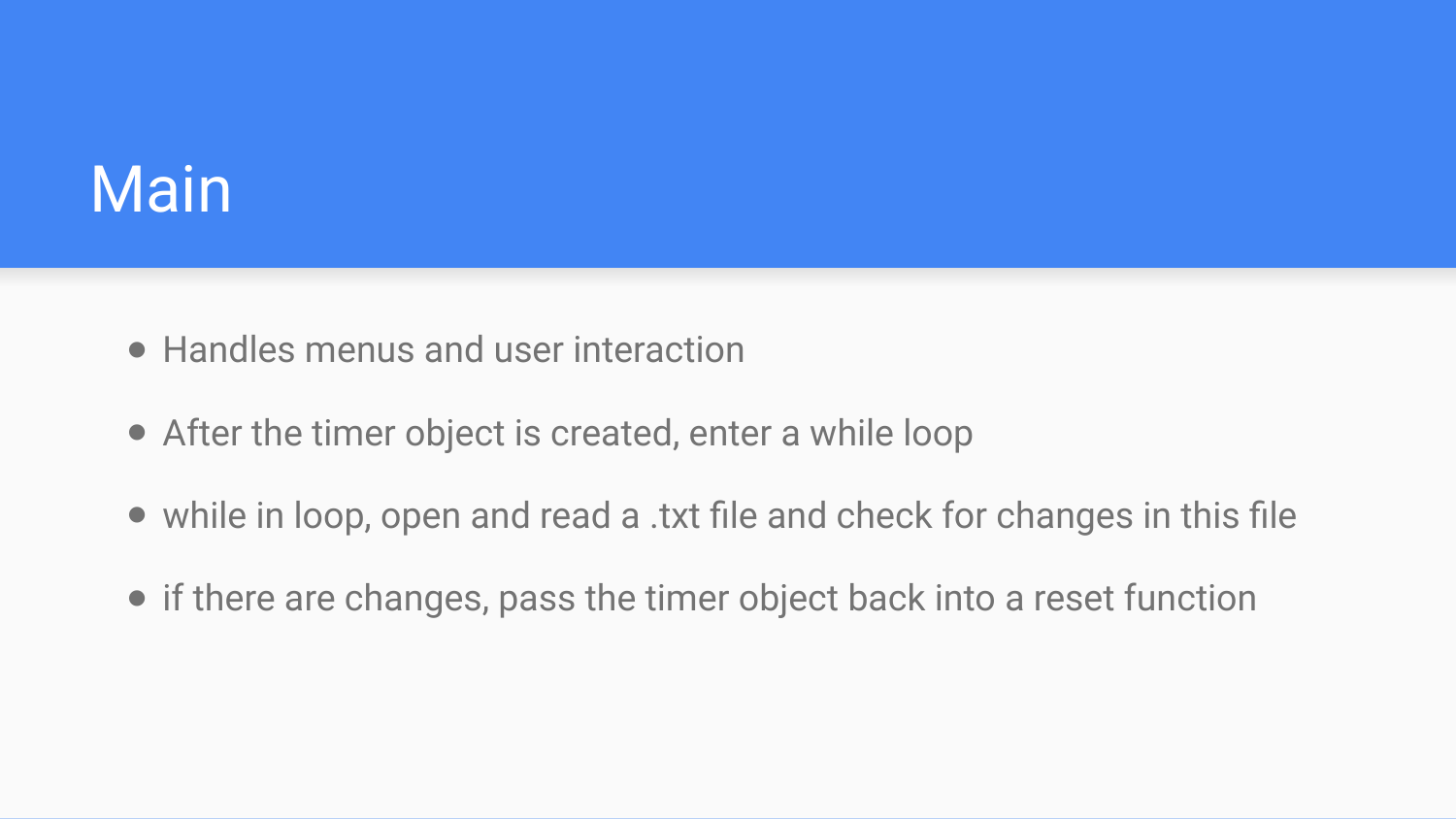

# Main
Handles menus and user interaction
After the timer object is created, enter a while loop
while in loop, open and read a .txt file and check for changes in this file
if there are changes, pass the timer object back into a reset function